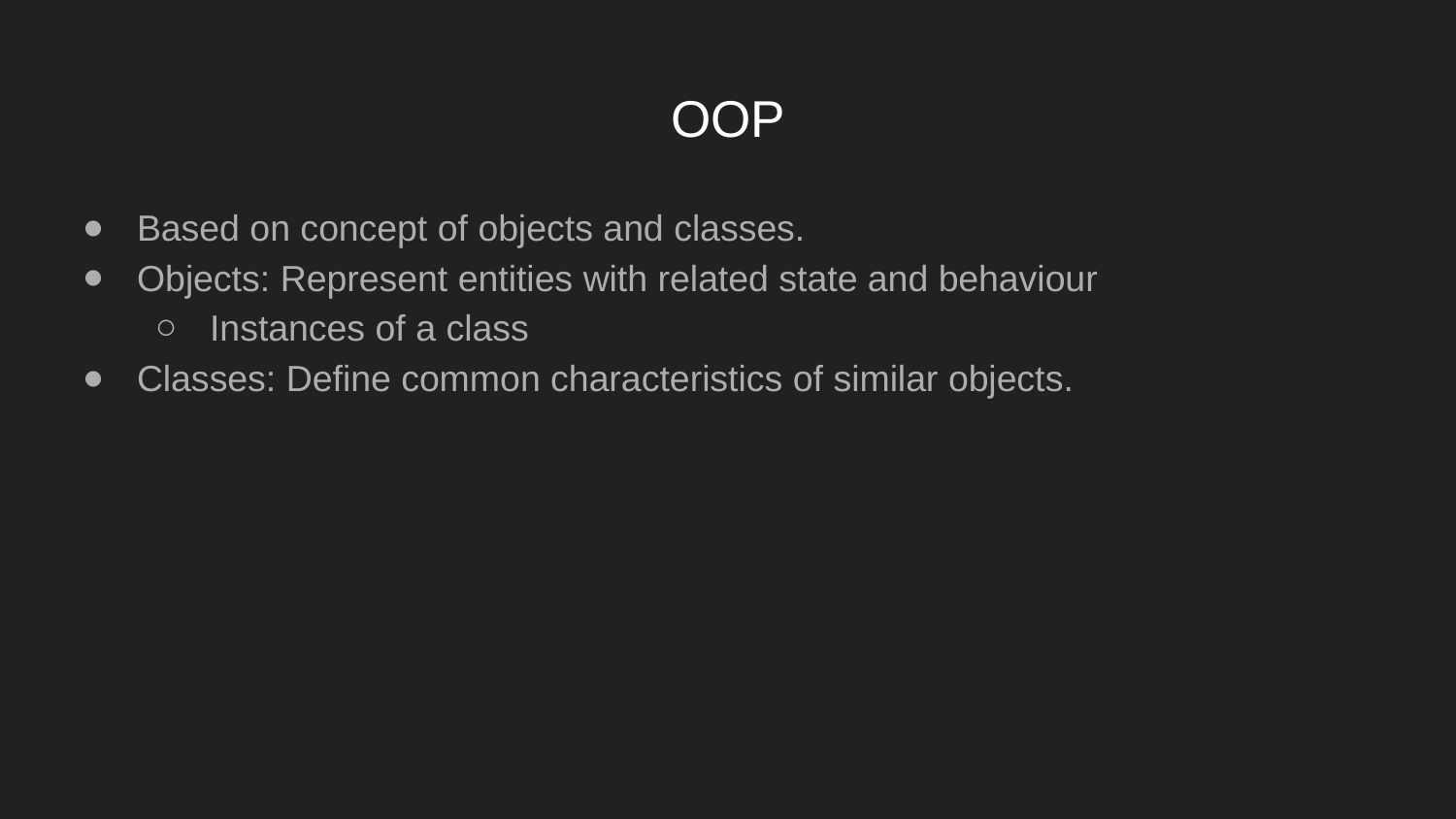

# OOP
Based on concept of objects and classes.
Objects: Represent entities with related state and behaviour
Instances of a class
Classes: Define common characteristics of similar objects.